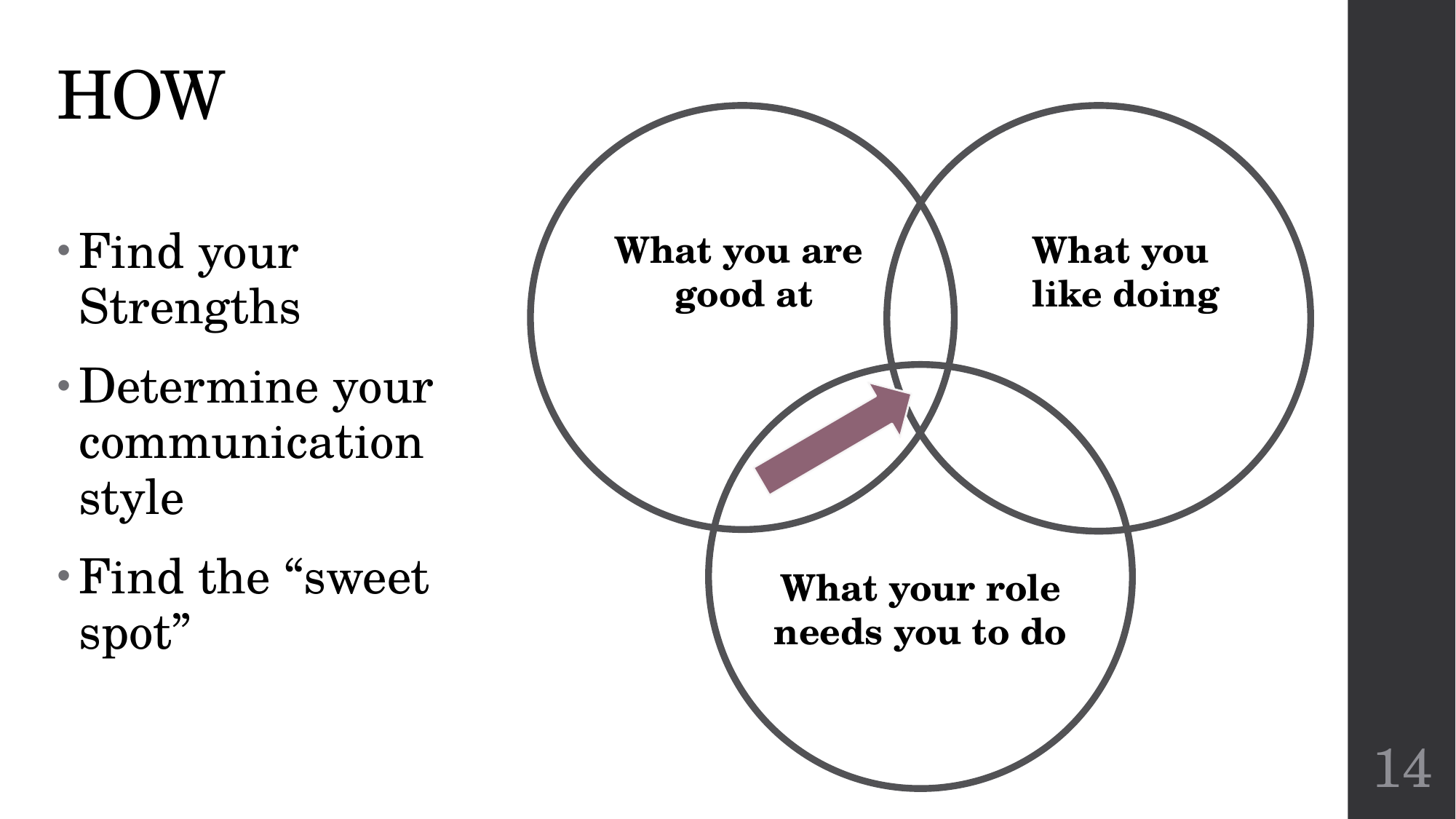

HOW

Find your Strengths
Determine your communication style
Find the “sweet spot”

What you are
good at
What you
like doing

What your role
needs you to do
14